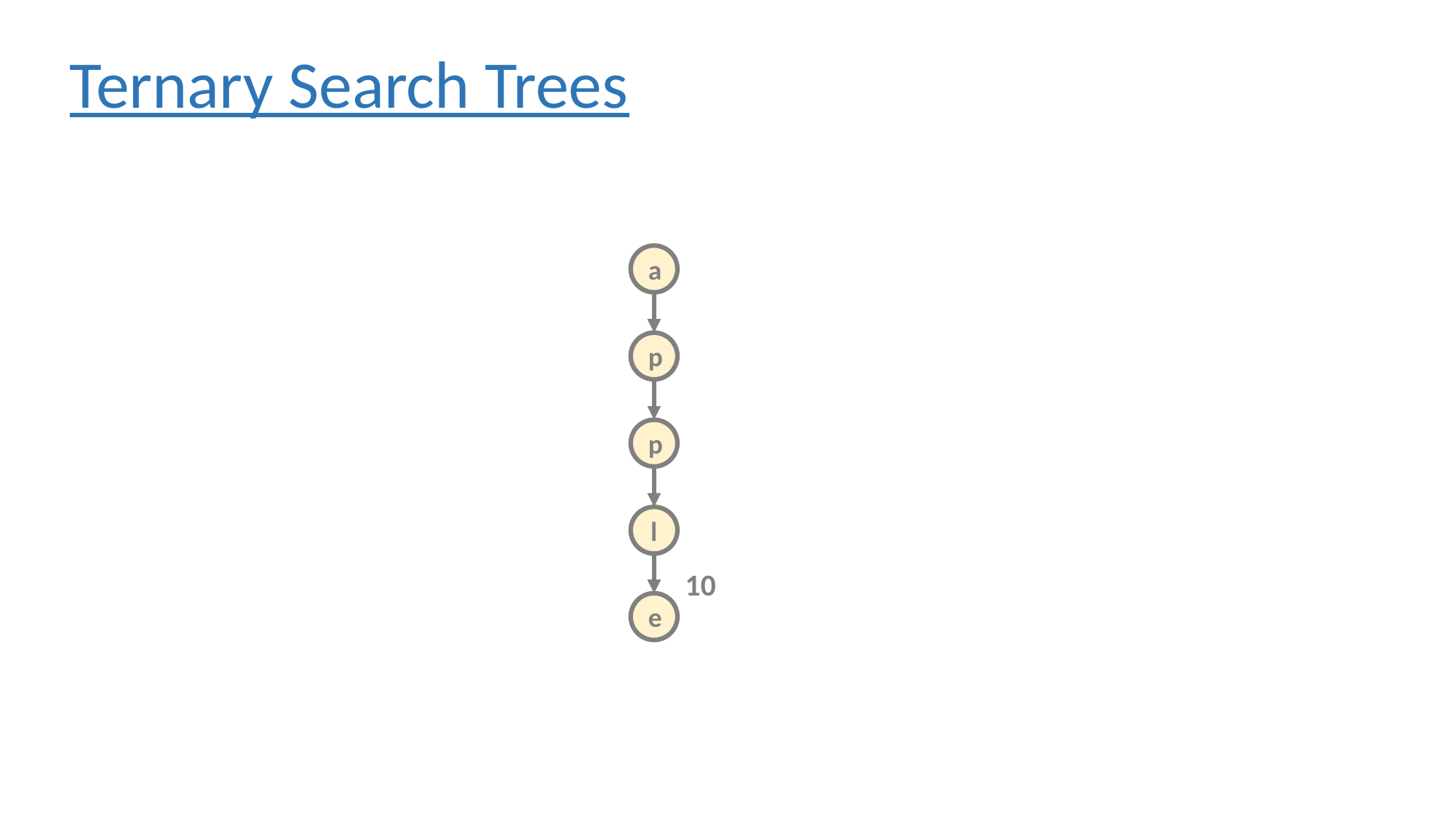

# Ternary Search Trees
a
p
p
l
10
e